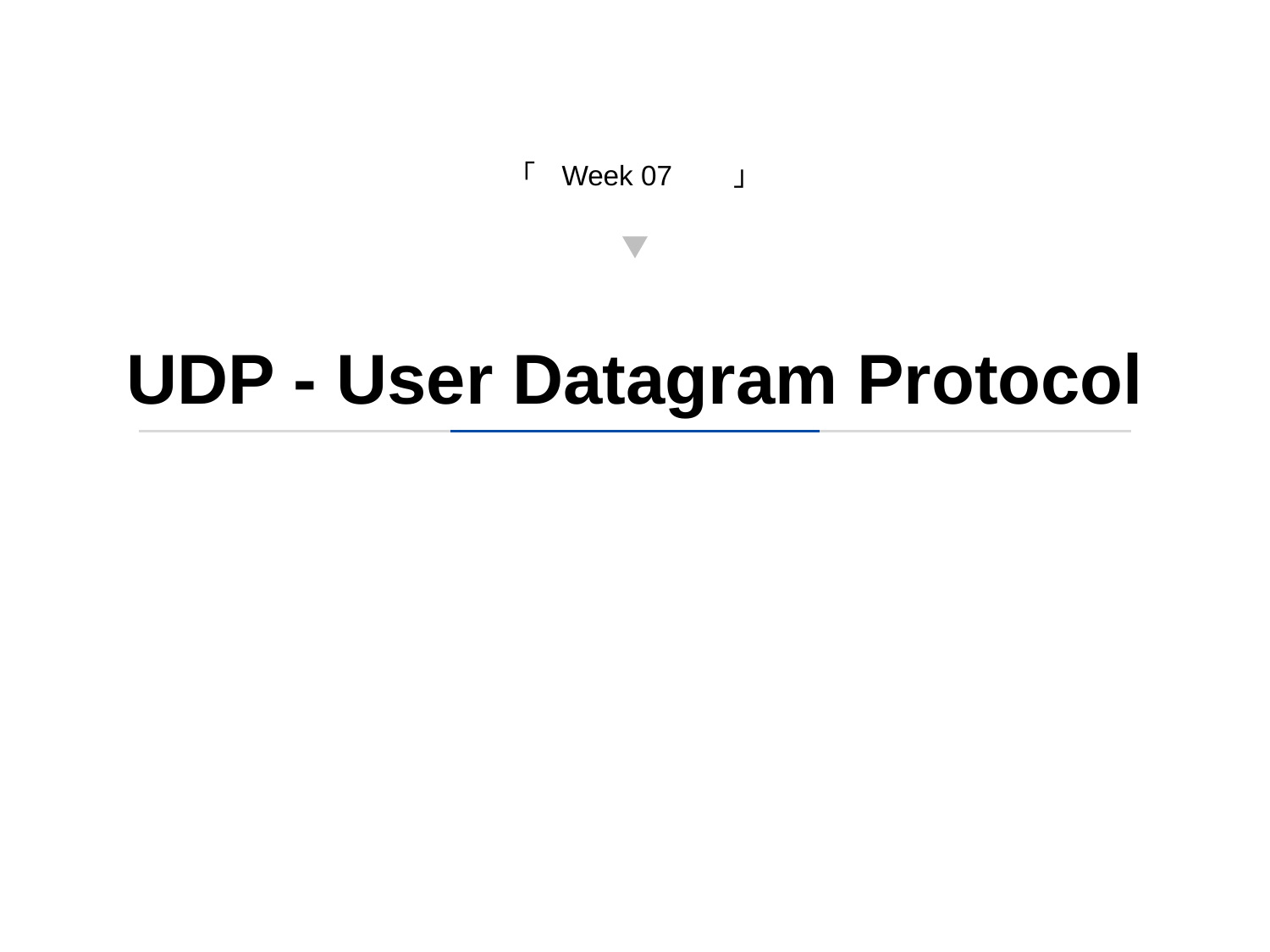

「   Week 07       」

UDP - User Datagram Protocol